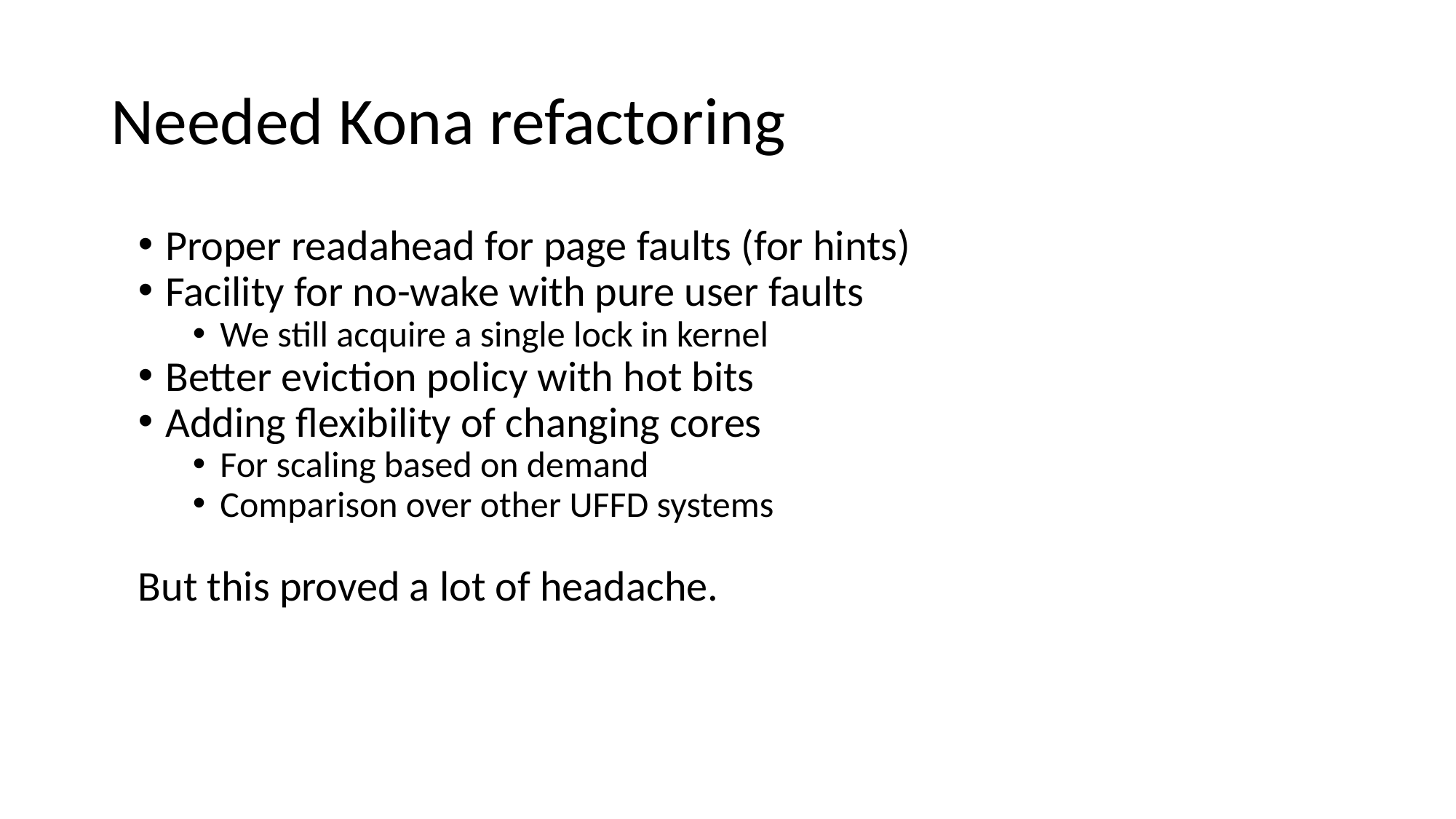

# Needed Kona refactoring
Proper readahead for page faults (for hints)
Facility for no-wake with pure user faults
We still acquire a single lock in kernel
Better eviction policy with hot bits
Adding flexibility of changing cores
For scaling based on demand
Comparison over other UFFD systems

But this proved a lot of headache.